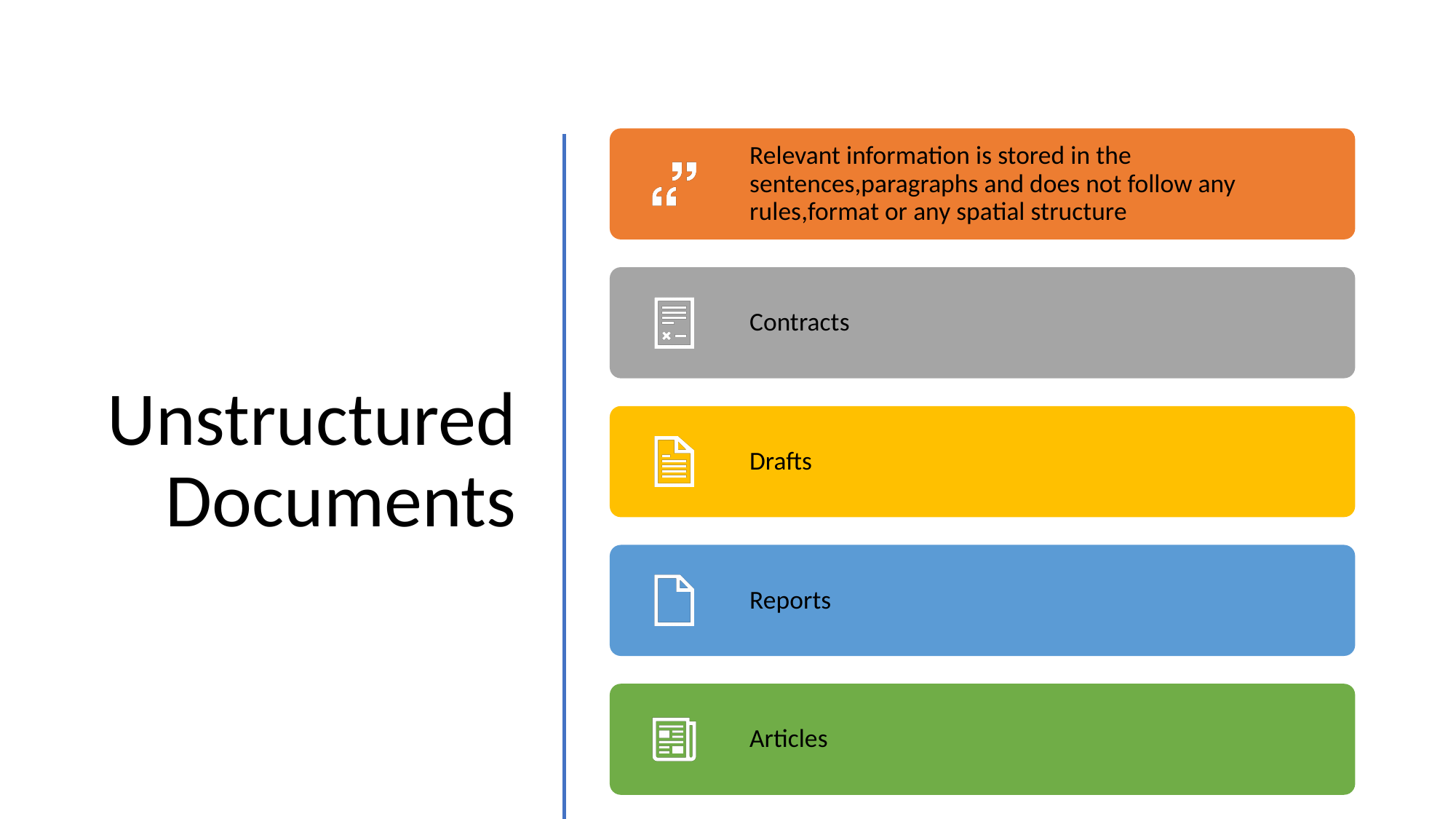

# Unstructured Documents
Relevant information is stored in the sentences,paragraphs and does not follow any rules,format or any spatial structure
Contracts
Drafts
Reports
Articles